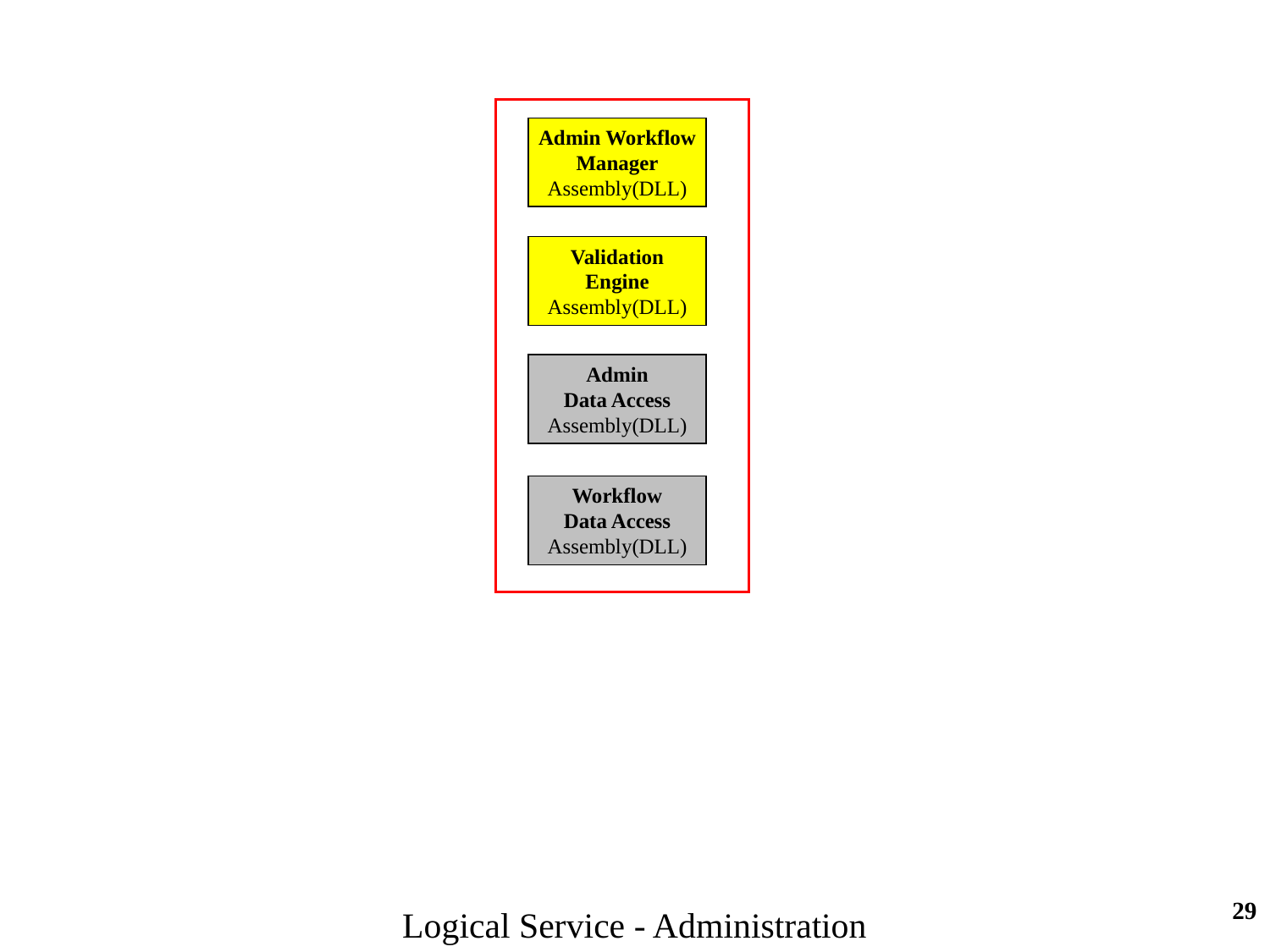

Admin Workflow
Manager
Assembly(DLL)
Validation
Engine
Assembly(DLL)
Admin
Data Access
Assembly(DLL)
Workflow
Data Access
Assembly(DLL)
29
Logical Service - Administration